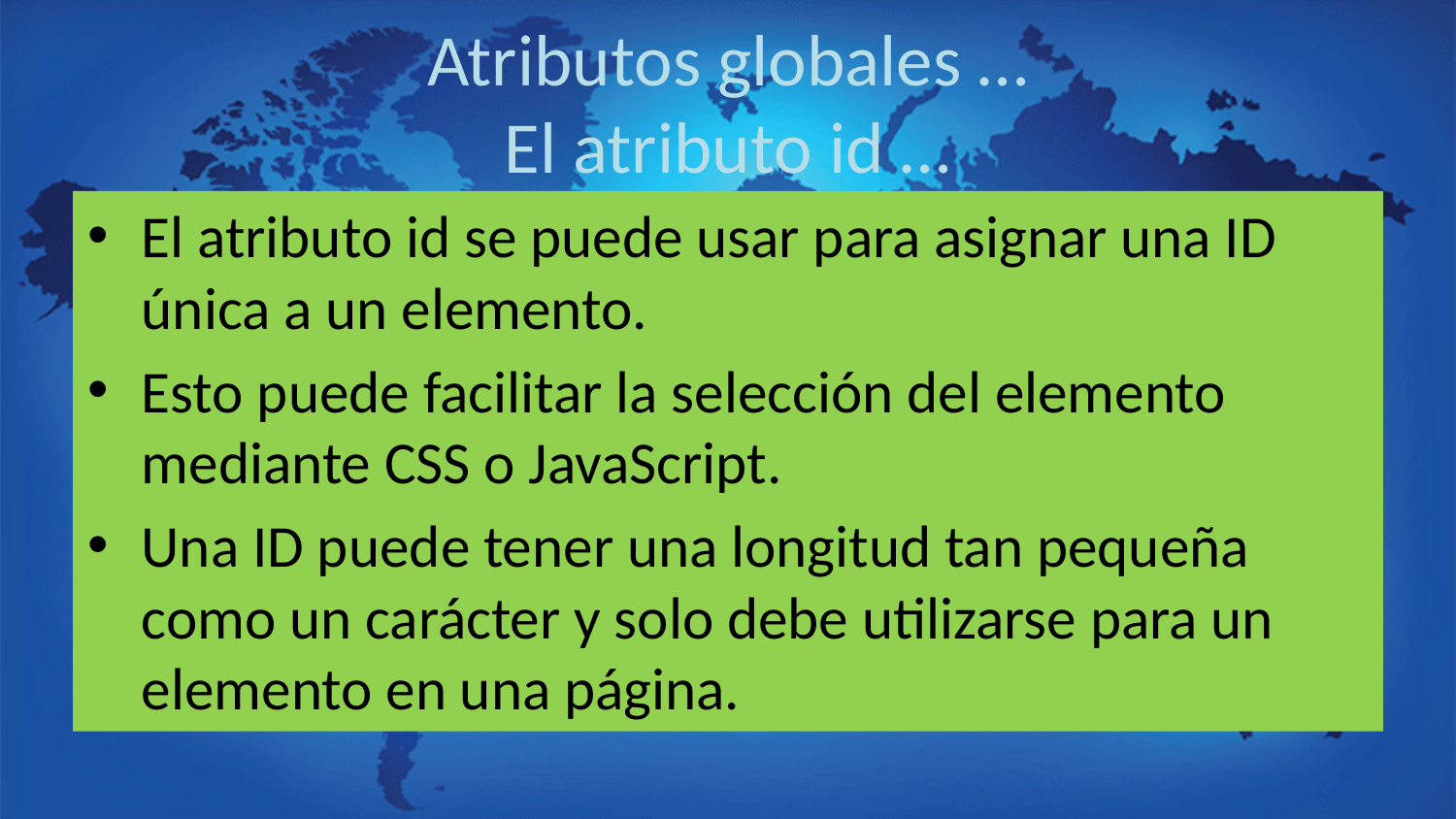

# Atributos globales … El atributo id …
El atributo id se puede usar para asignar una ID única a un elemento.
Esto puede facilitar la selección del elemento mediante CSS o JavaScript.
Una ID puede tener una longitud tan pequeña como un carácter y solo debe utilizarse para un elemento en una página.